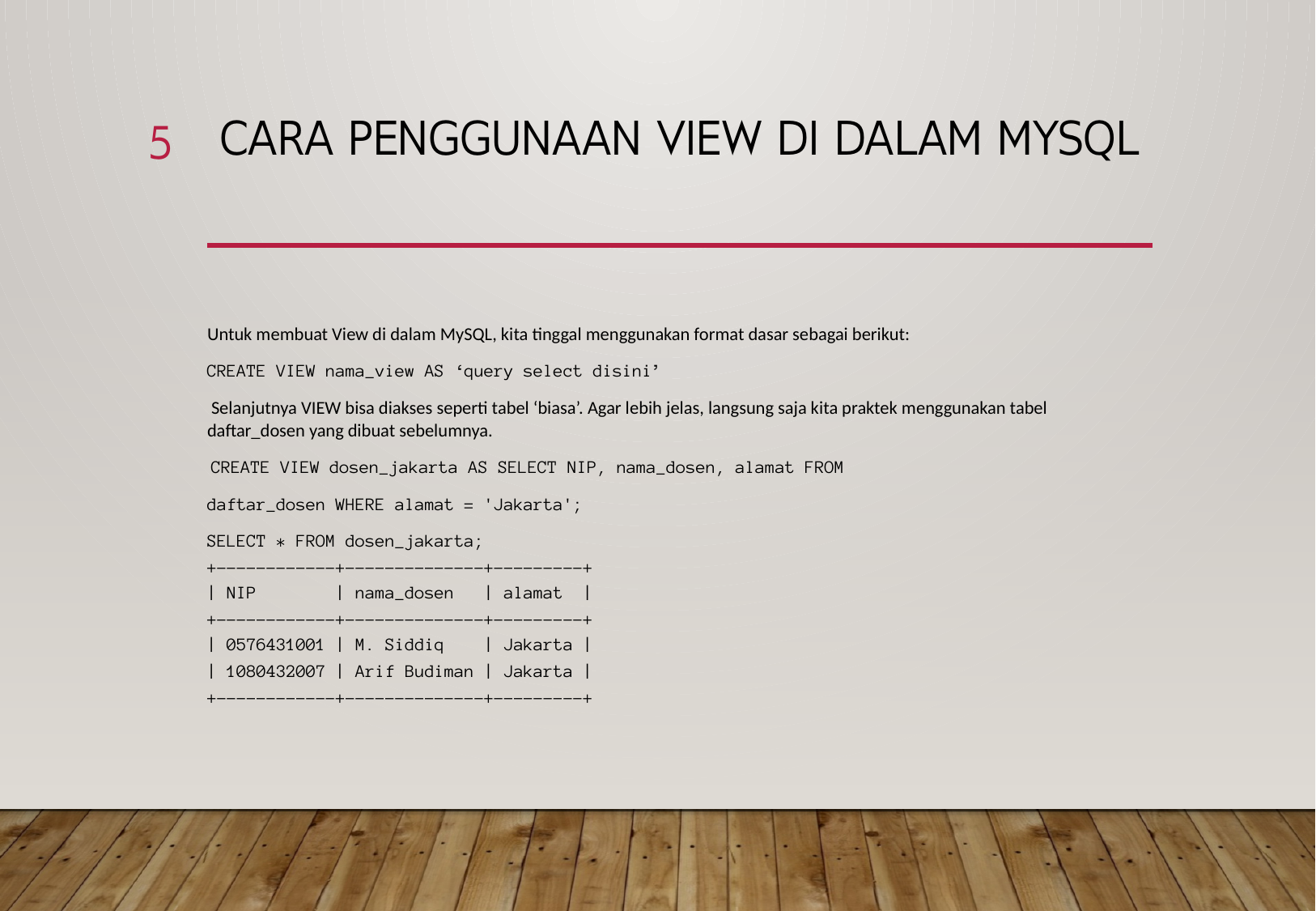

5
# Cara Penggunaan VIEW di dalam MySQL
Untuk membuat View di dalam MySQL, kita tinggal menggunakan format dasar sebagai berikut:
CREATE VIEW nama_view AS ‘query select disini’
 Selanjutnya VIEW bisa diakses seperti tabel ‘biasa’. Agar lebih jelas, langsung saja kita praktek menggunakan tabel daftar_dosen yang dibuat sebelumnya.
 CREATE VIEW dosen_jakarta AS SELECT NIP, nama_dosen, alamat FROM
daftar_dosen WHERE alamat = 'Jakarta';
SELECT * FROM dosen_jakarta;
+------------+--------------+---------+
| NIP        | nama_dosen   | alamat  |
+------------+--------------+---------+
| 0576431001 | M. Siddiq    | Jakarta |
| 1080432007 | Arif Budiman | Jakarta |
+------------+--------------+---------+